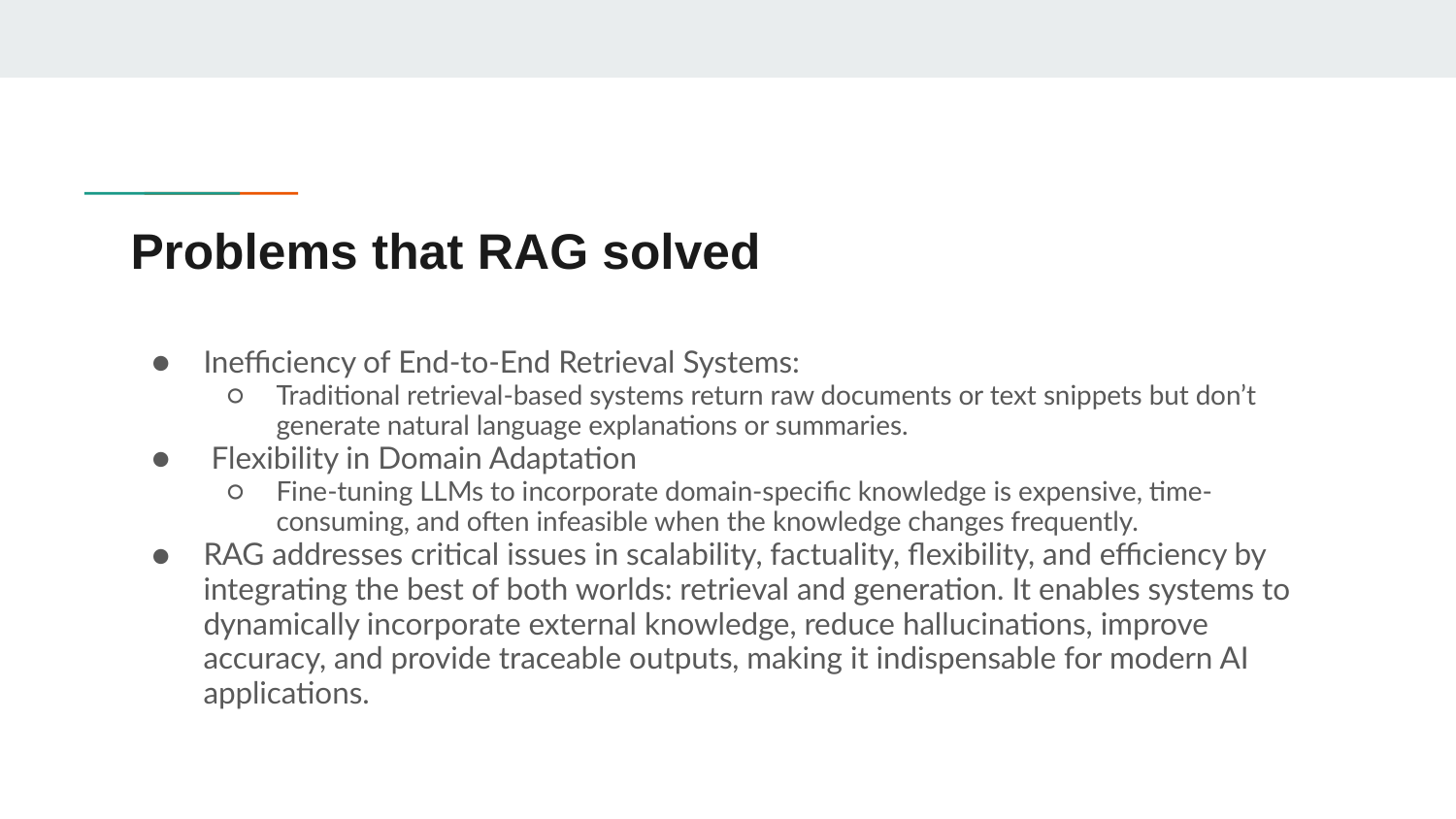

# Problems that RAG solved
Inefficiency of End-to-End Retrieval Systems:
Traditional retrieval-based systems return raw documents or text snippets but don’t generate natural language explanations or summaries.
 Flexibility in Domain Adaptation
Fine-tuning LLMs to incorporate domain-specific knowledge is expensive, time-consuming, and often infeasible when the knowledge changes frequently.
RAG addresses critical issues in scalability, factuality, flexibility, and efficiency by integrating the best of both worlds: retrieval and generation. It enables systems to dynamically incorporate external knowledge, reduce hallucinations, improve accuracy, and provide traceable outputs, making it indispensable for modern AI applications.